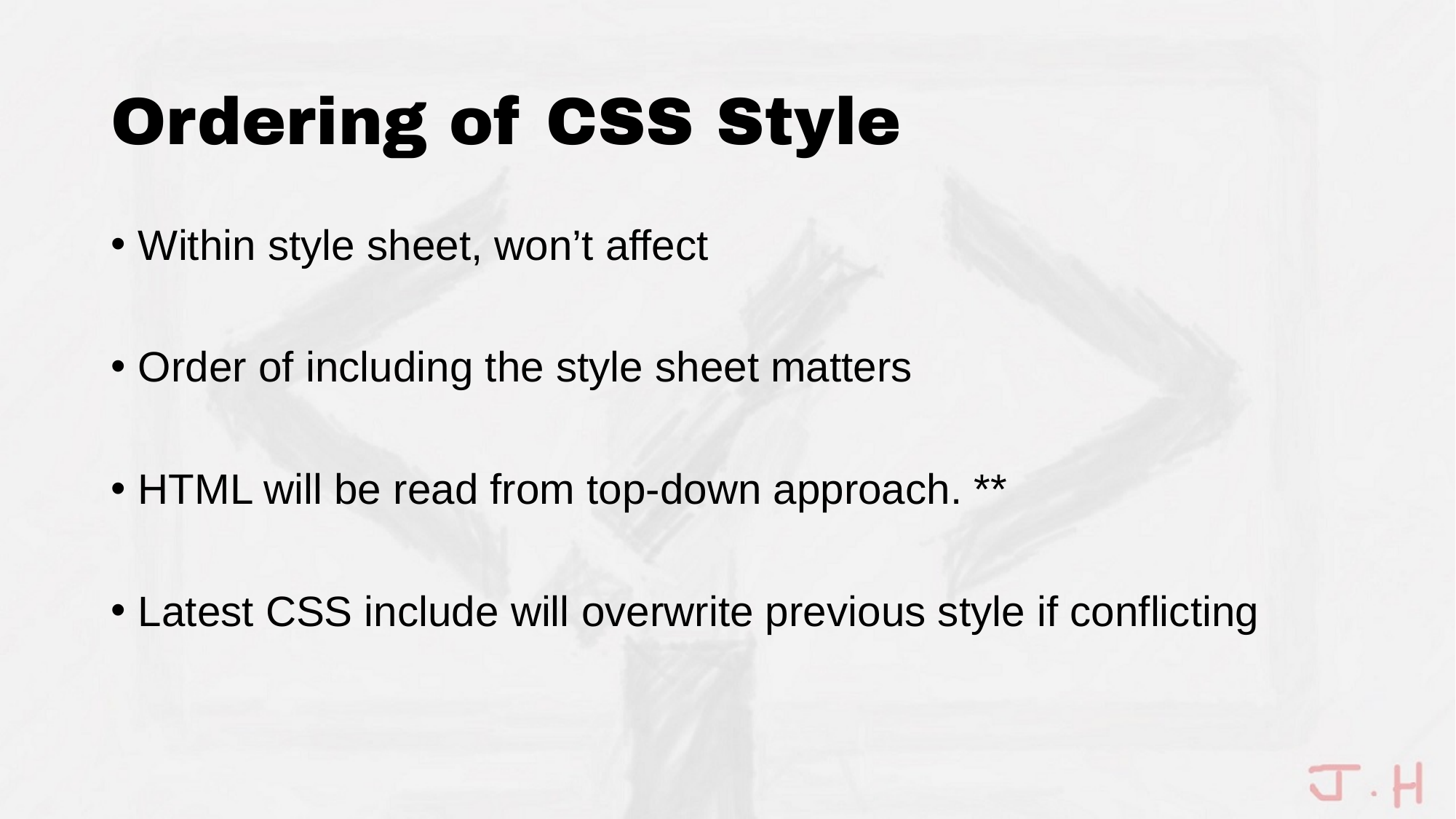

# Ordering of CSS Style
Within style sheet, won’t affect

Order of including the style sheet matters

HTML will be read from top-down approach. **

Latest CSS include will overwrite previous style if conflicting